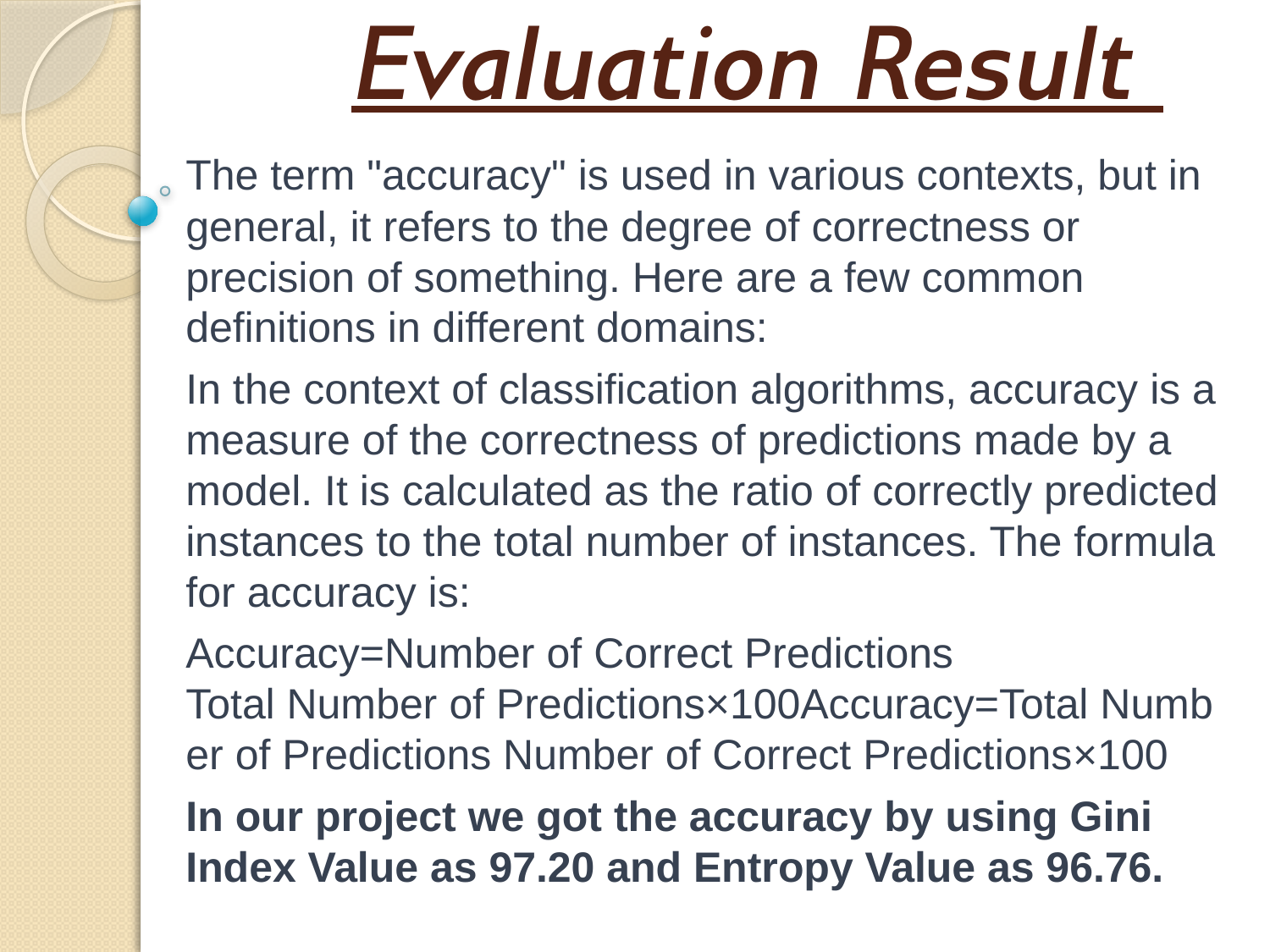

# Evaluation Result
The term "accuracy" is used in various contexts, but in general, it refers to the degree of correctness or precision of something. Here are a few common definitions in different domains:
In the context of classification algorithms, accuracy is a measure of the correctness of predictions made by a model. It is calculated as the ratio of correctly predicted instances to the total number of instances. The formula for accuracy is:
Accuracy=Number of Correct Predictions Total Number of Predictions×100Accuracy=Total Number of Predictions Number of Correct Predictions​×100
In our project we got the accuracy by using Gini Index Value as 97.20 and Entropy Value as 96.76.